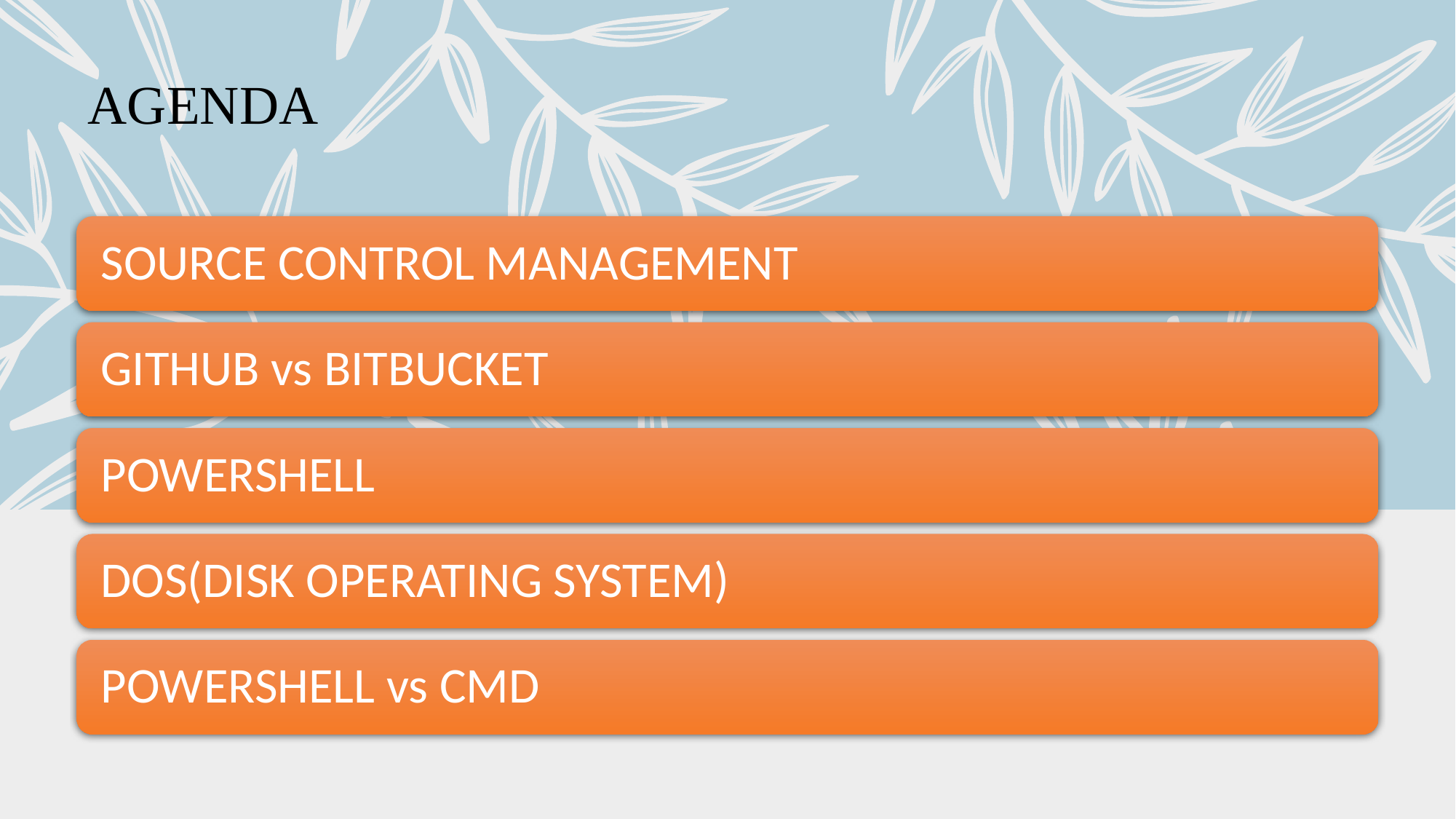

# AGENDA
SOURCE CONTROL MANAGEMENT
GITHUB vs BITBUCKET
POWERSHELL
DOS(DISK OPERATING SYSTEM)
POWERSHELL vs CMD